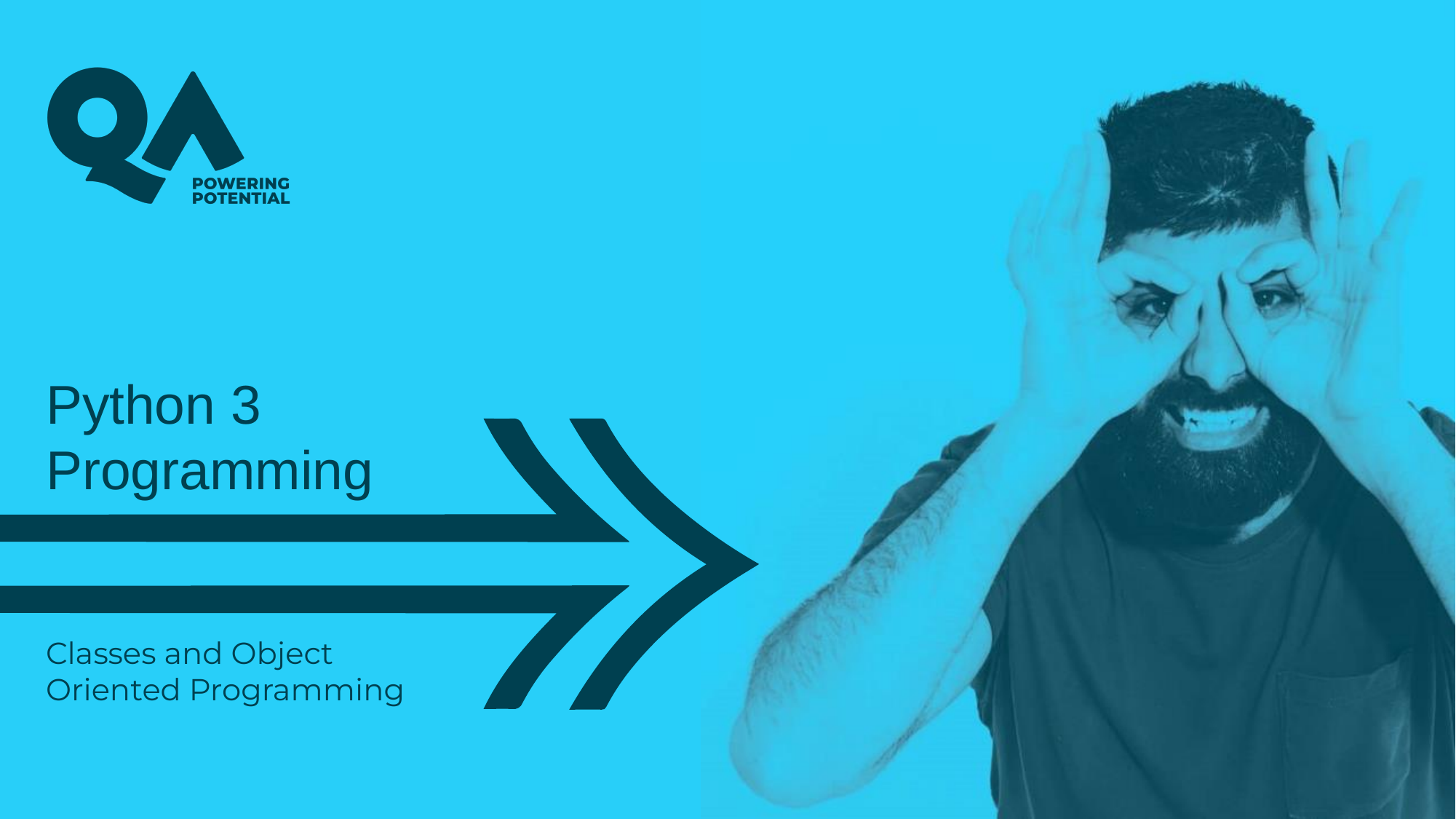

# Python 3 Programming
Classes and Object Oriented Programming